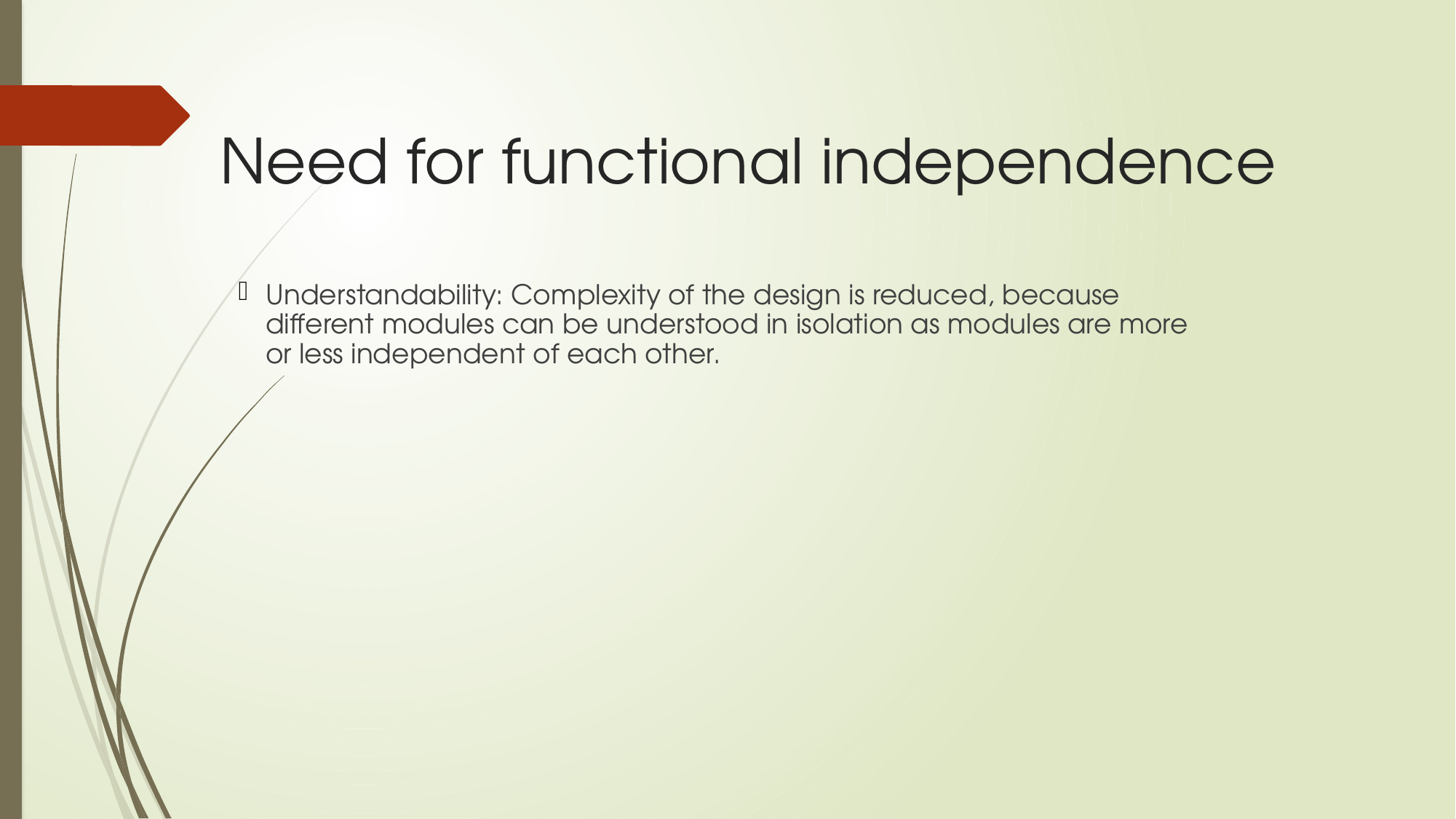

# Need for functional independence

Understandability: Complexity of the design is reduced, because different modules can be understood in isolation as modules are more or less independent of each other.